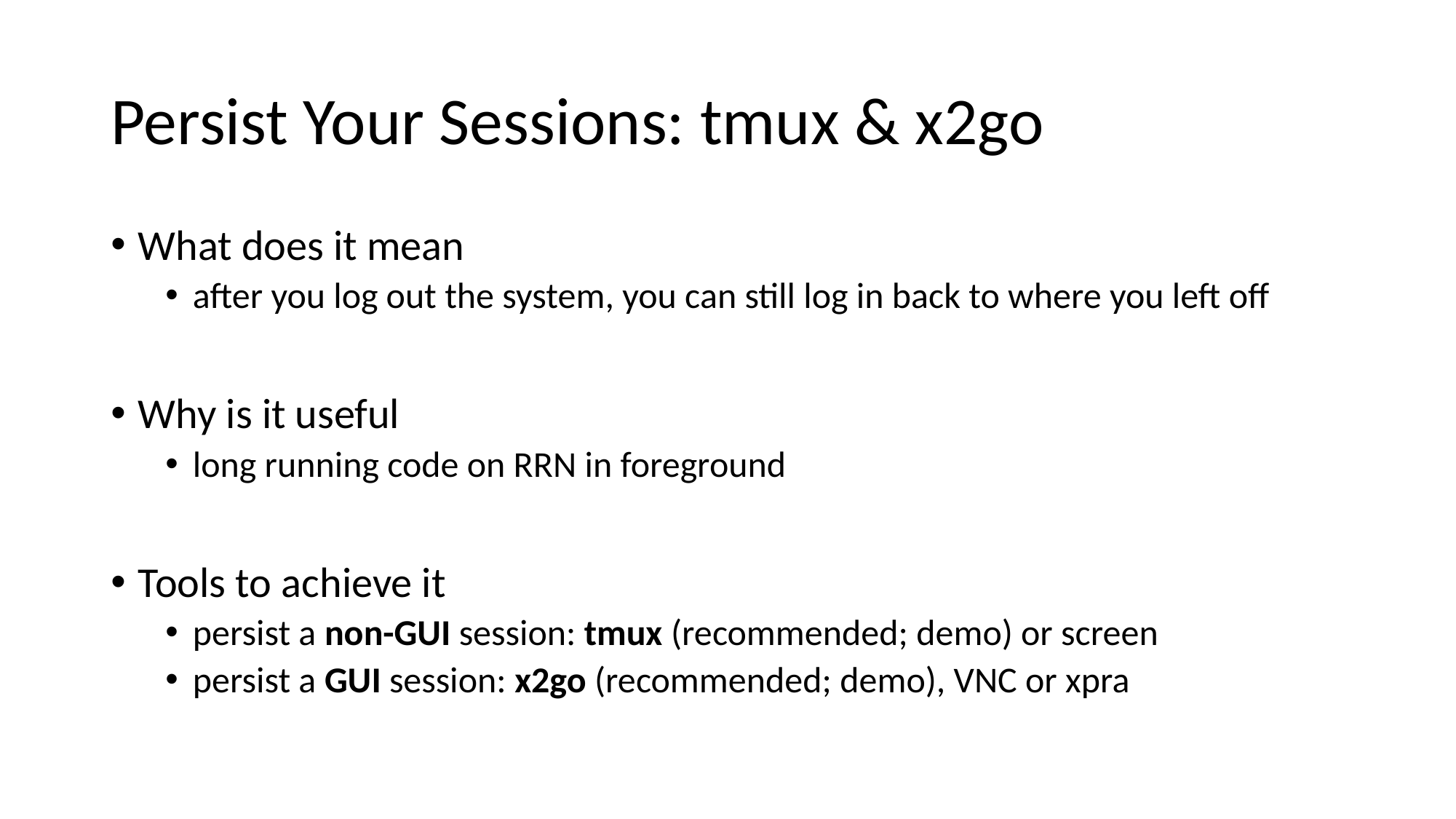

# Persist Your Sessions: tmux & x2go
What does it mean
after you log out the system, you can still log in back to where you left off

Why is it useful
long running code on RRN in foreground

Tools to achieve it
persist a non-GUI session: tmux (recommended; demo) or screen
persist a GUI session: x2go (recommended; demo), VNC or xpra